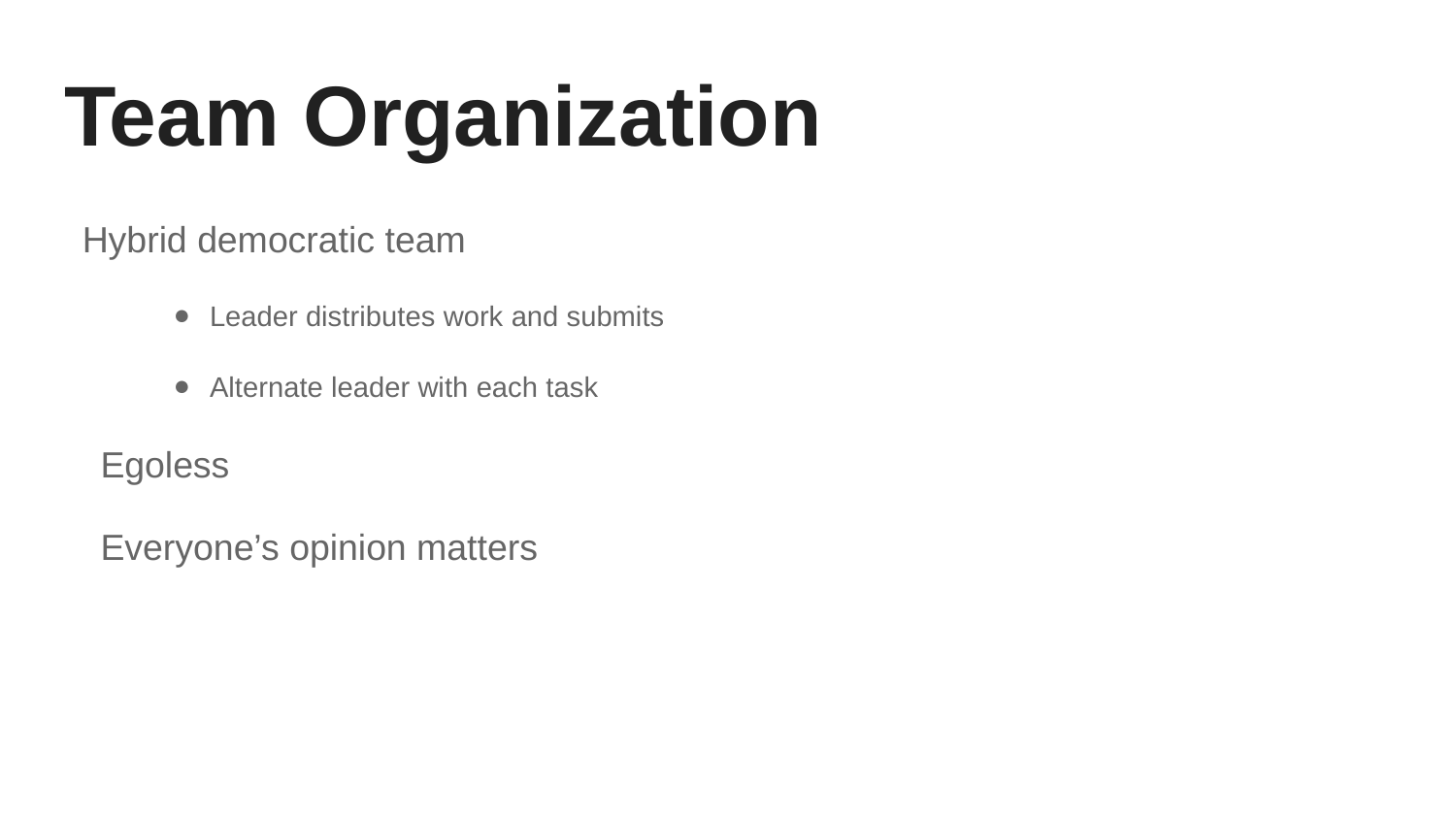

# Team Organization
Hybrid democratic team
Leader distributes work and submits
Alternate leader with each task
Egoless
Everyone’s opinion matters